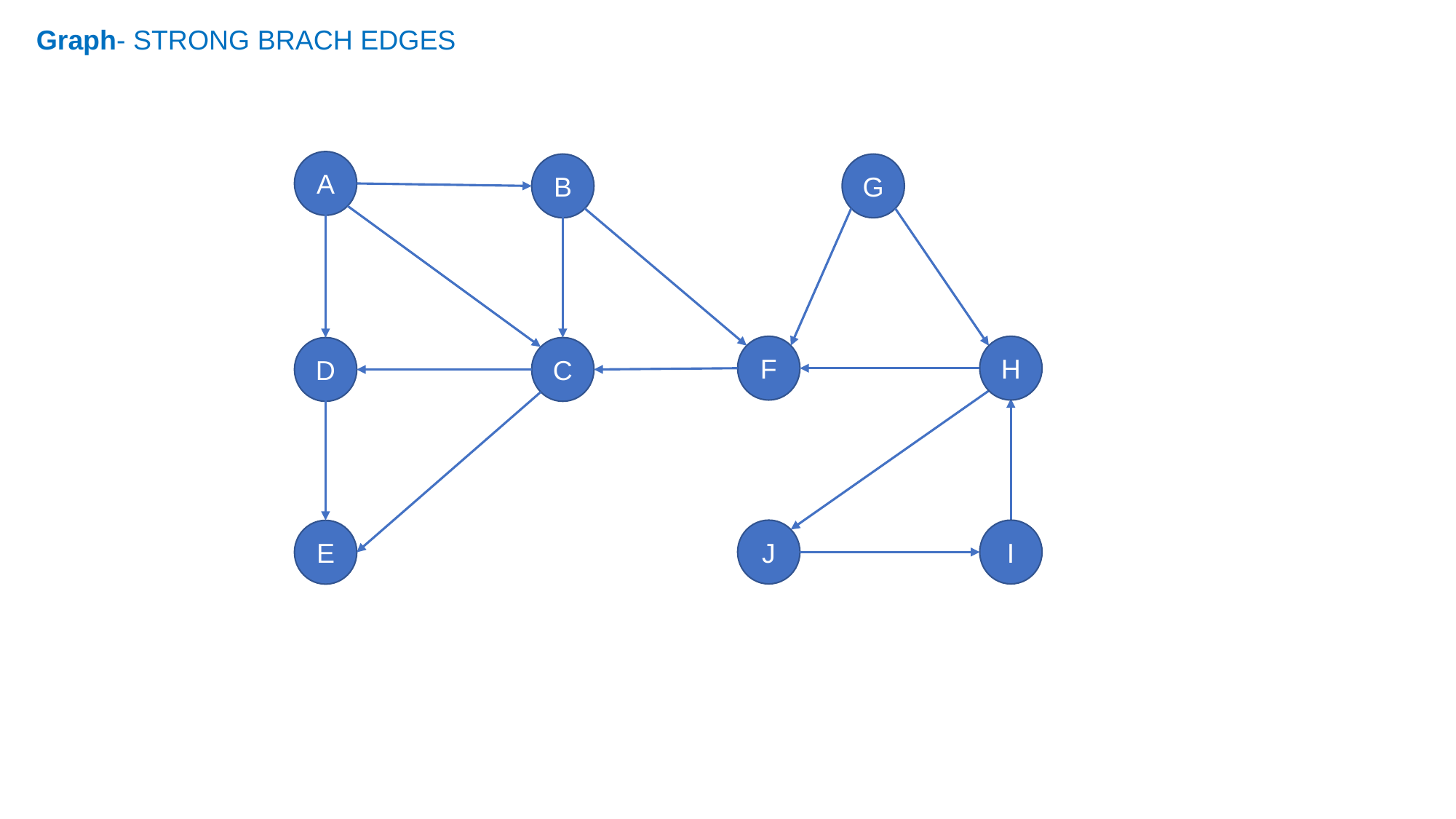

Graph- STRONG BRACH EDGES
A
B
G

H
F
D
C
J
I
E